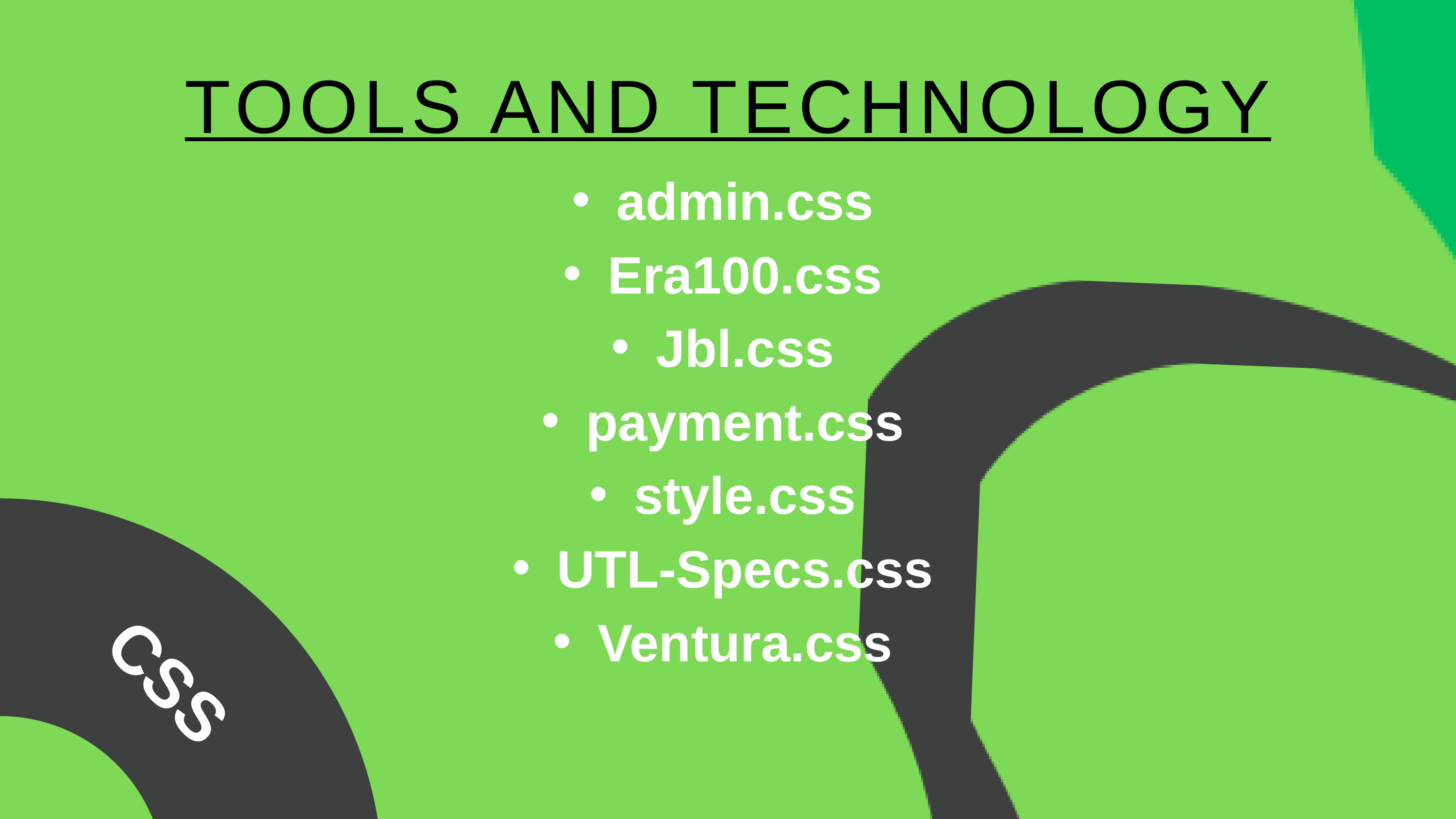

TOOLS AND TECHNOLOGY
admin.css
Era100.css
Jbl.css
payment.css
style.css
UTL-Specs.css
Ventura.css

HTML
CSS

JavaScript